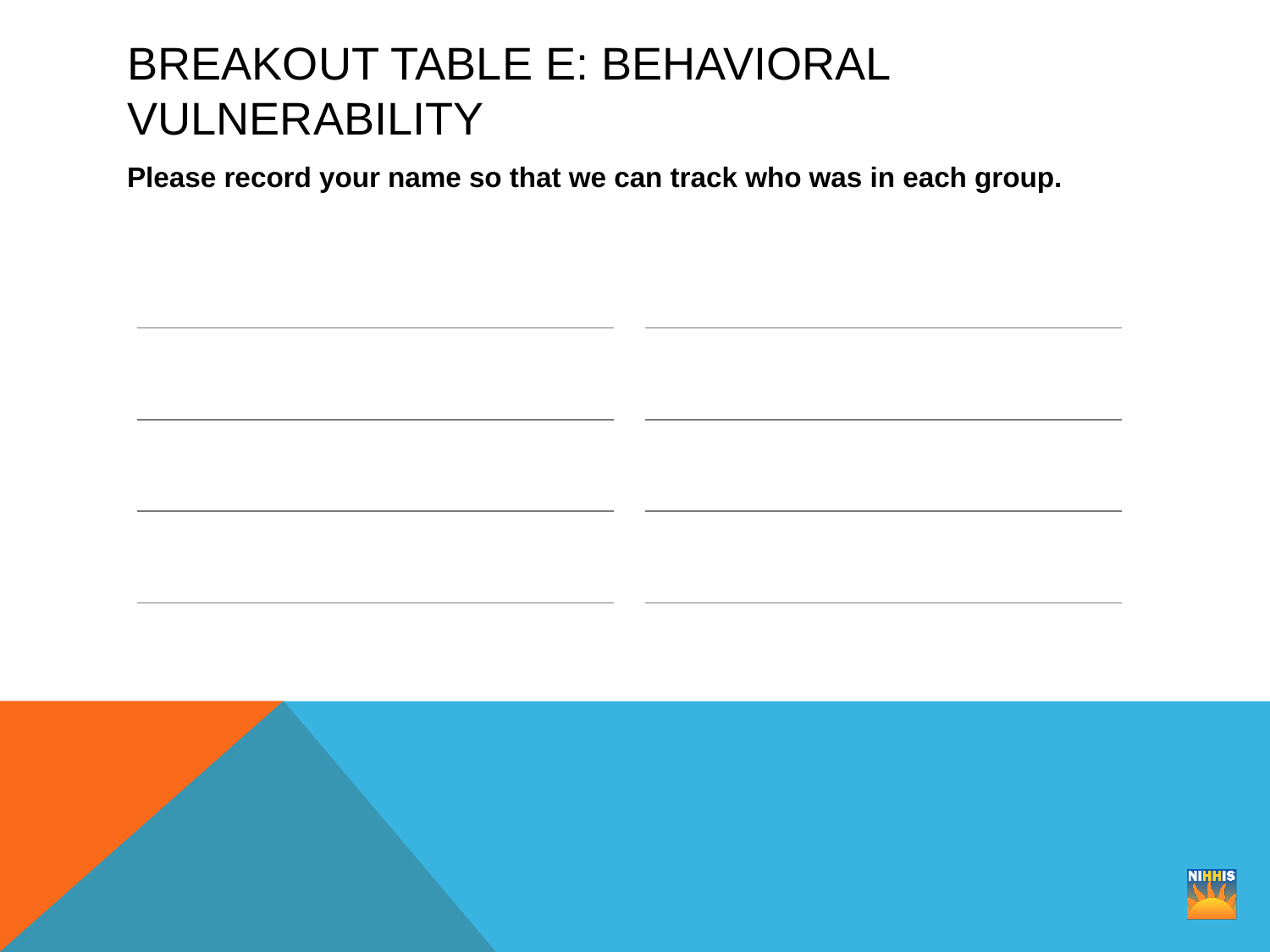

# Breakout Table E: Behavioral Vulnerability
Please record your name so that we can track who was in each group.